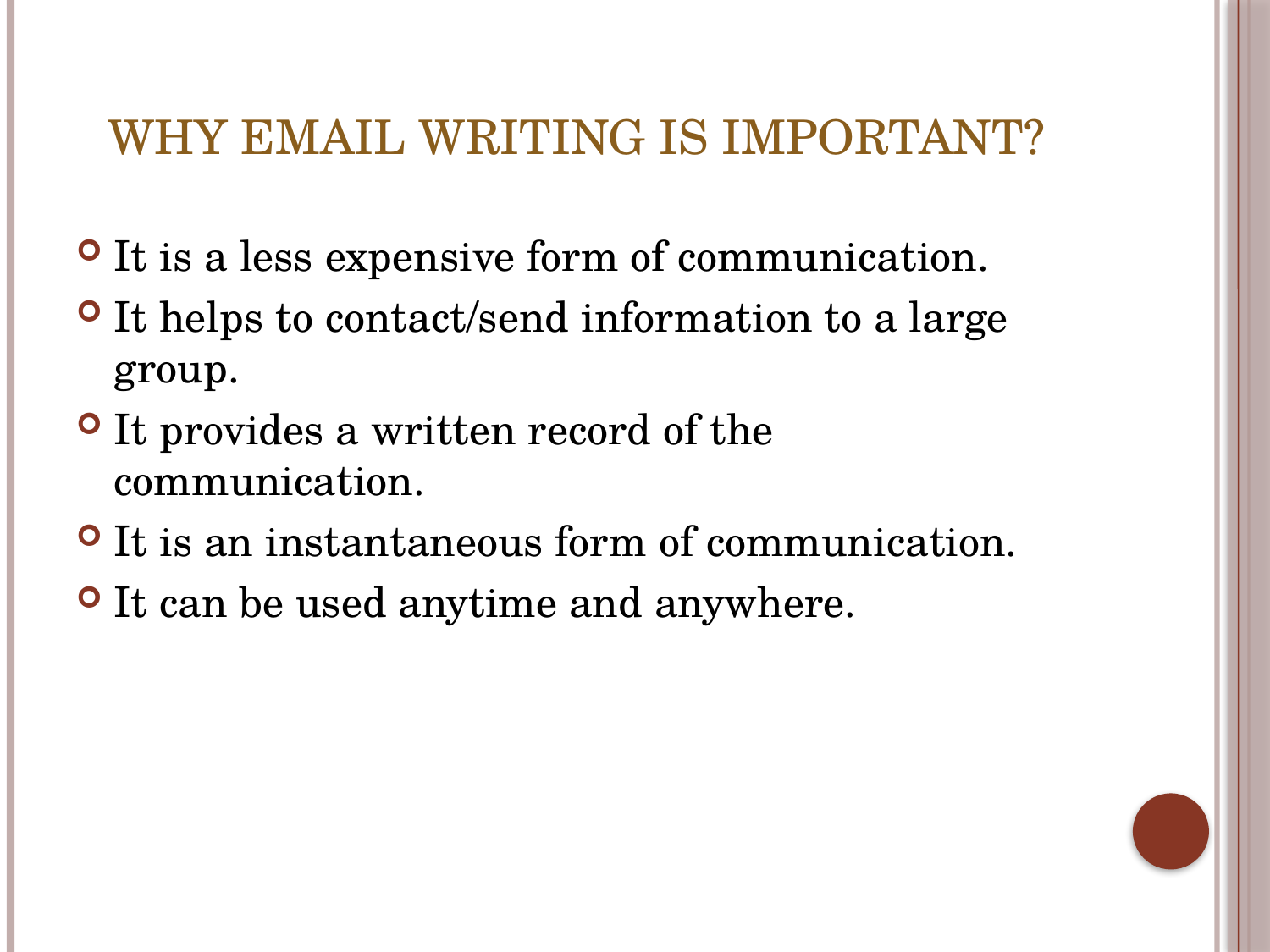

# Why email writing is important?
It is a less expensive form of communication.
It helps to contact/send information to a large group.
It provides a written record of the communication.
It is an instantaneous form of communication.
It can be used anytime and anywhere.